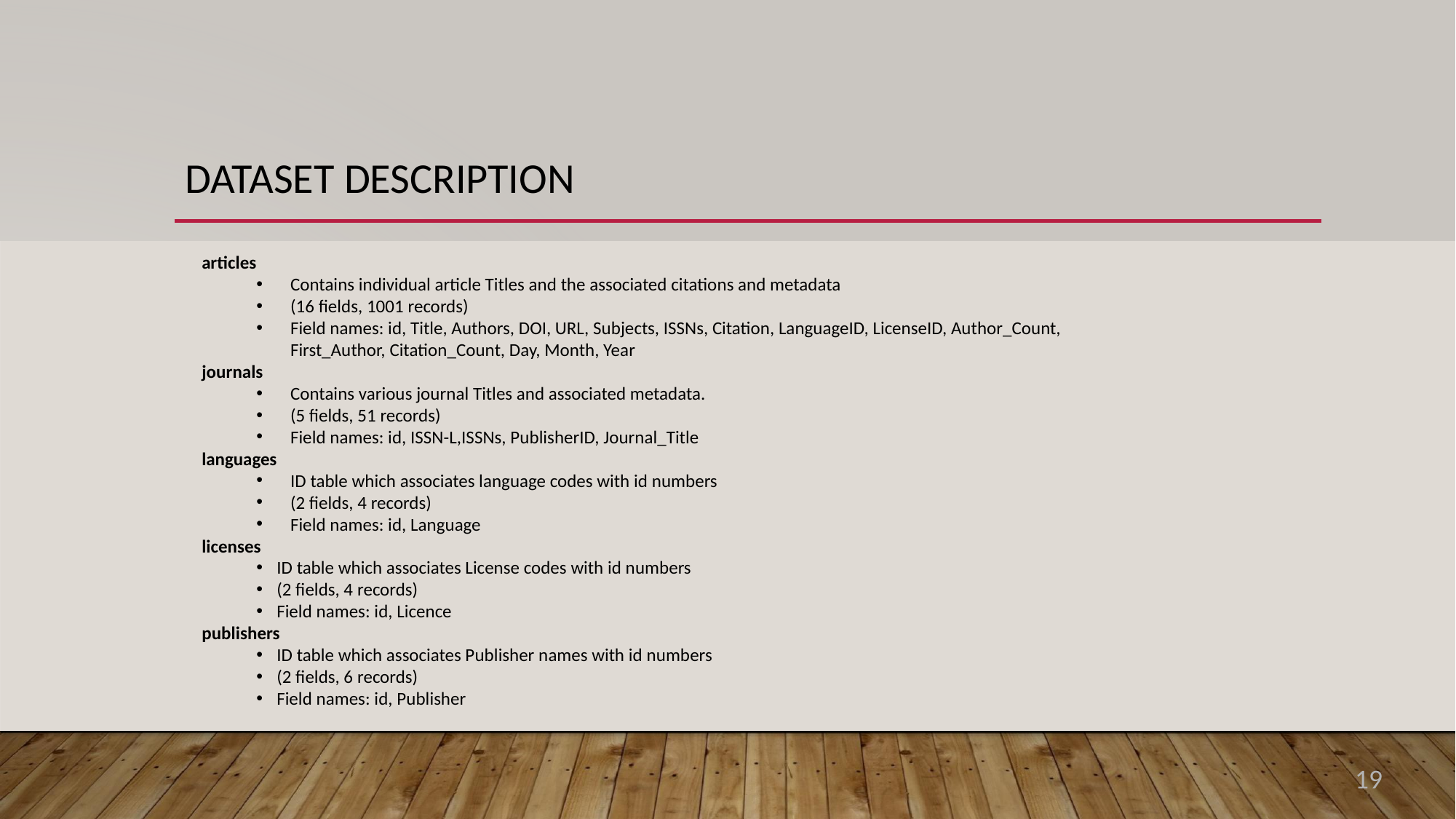

DATASET DESCRIPTION

articles
Contains individual article Titles and the associated citations and metadata
(16 fields, 1001 records)
Field names: id, Title, Authors, DOI, URL, Subjects, ISSNs, Citation, LanguageID, LicenseID, Author_Count, First_Author, Citation_Count, Day, Month, Year
journals
Contains various journal Titles and associated metadata.
(5 fields, 51 records)
Field names: id, ISSN-L,ISSNs, PublisherID, Journal_Title
languages
ID table which associates language codes with id numbers
(2 fields, 4 records)
Field names: id, Language
licenses
ID table which associates License codes with id numbers
(2 fields, 4 records)
Field names: id, Licence
publishers
ID table which associates Publisher names with id numbers
(2 fields, 6 records)
Field names: id, Publisher

19